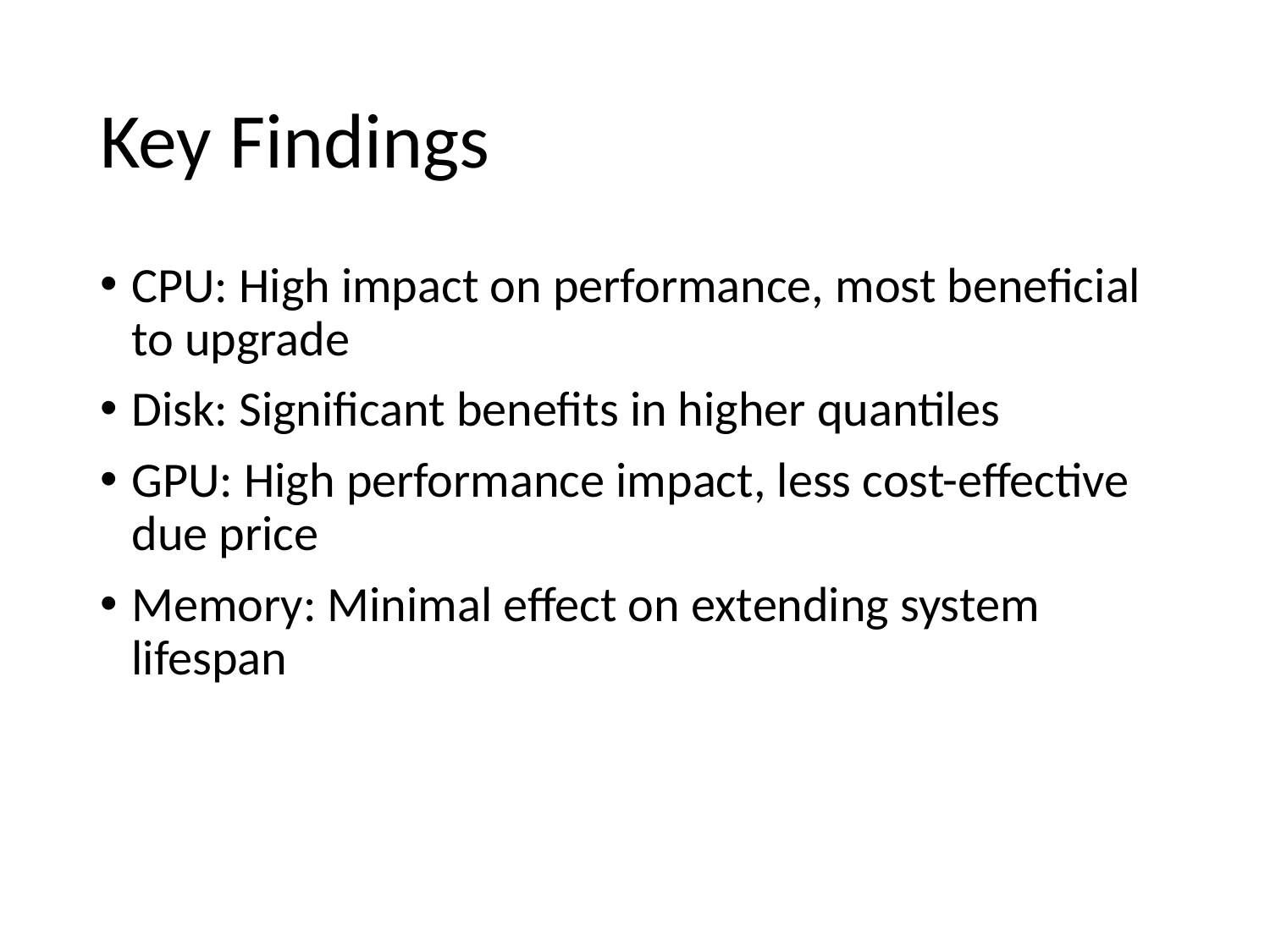

# Key Findings
CPU: High impact on performance, most beneficial to upgrade
Disk: Significant benefits in higher quantiles
GPU: High performance impact, less cost-effective due price
Memory: Minimal effect on extending system lifespan